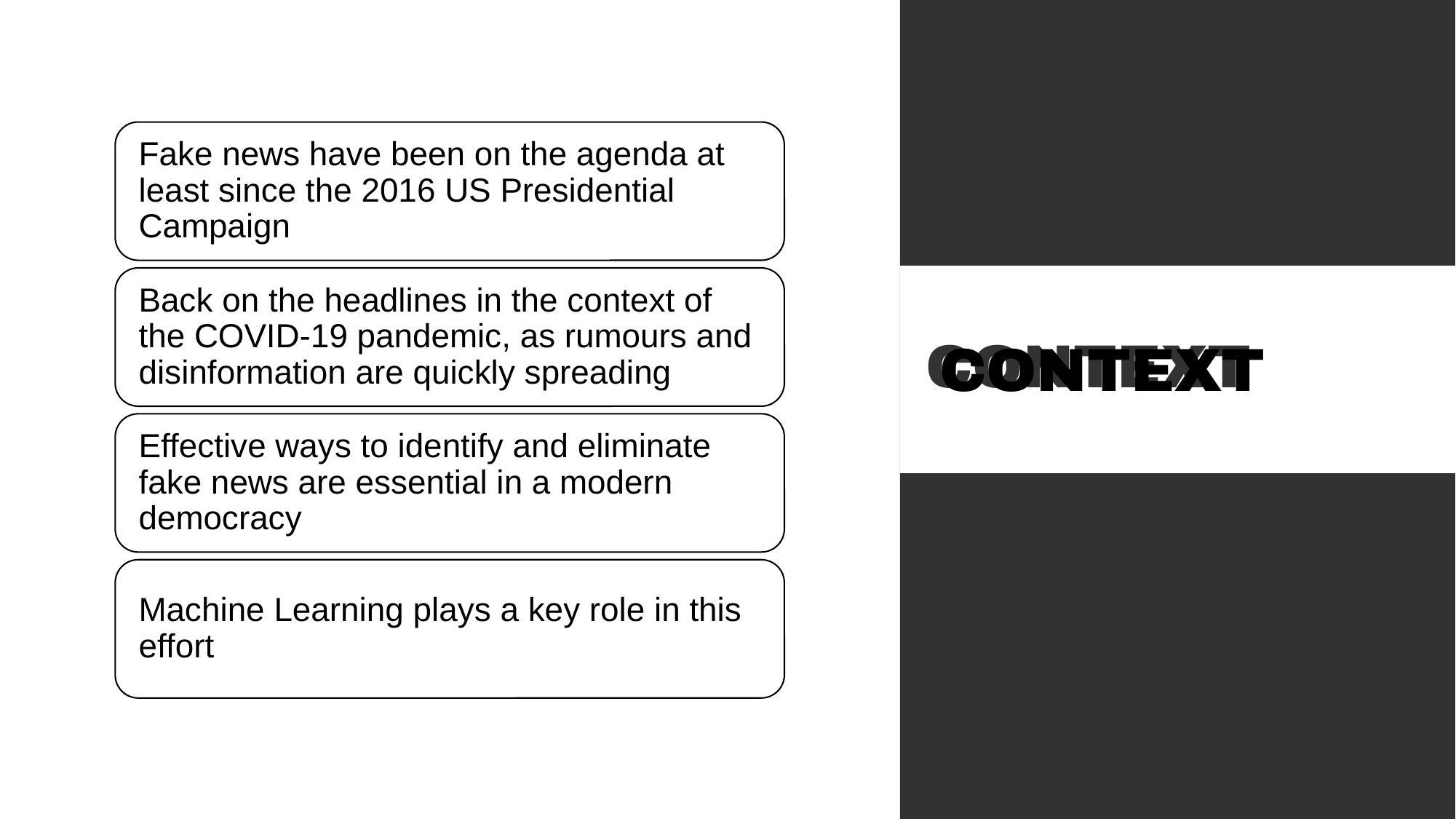

Fake news have been on the agenda at least since the 2016 US Presidential Campaign
Back on the headlines in the context of the COVID-19 pandemic, as rumours and disinformation are quickly spreading
Effective ways to identify and eliminate fake news are essential in a modern democracy
Machine Learning plays a key role in this effort

# Context
CONTEXT